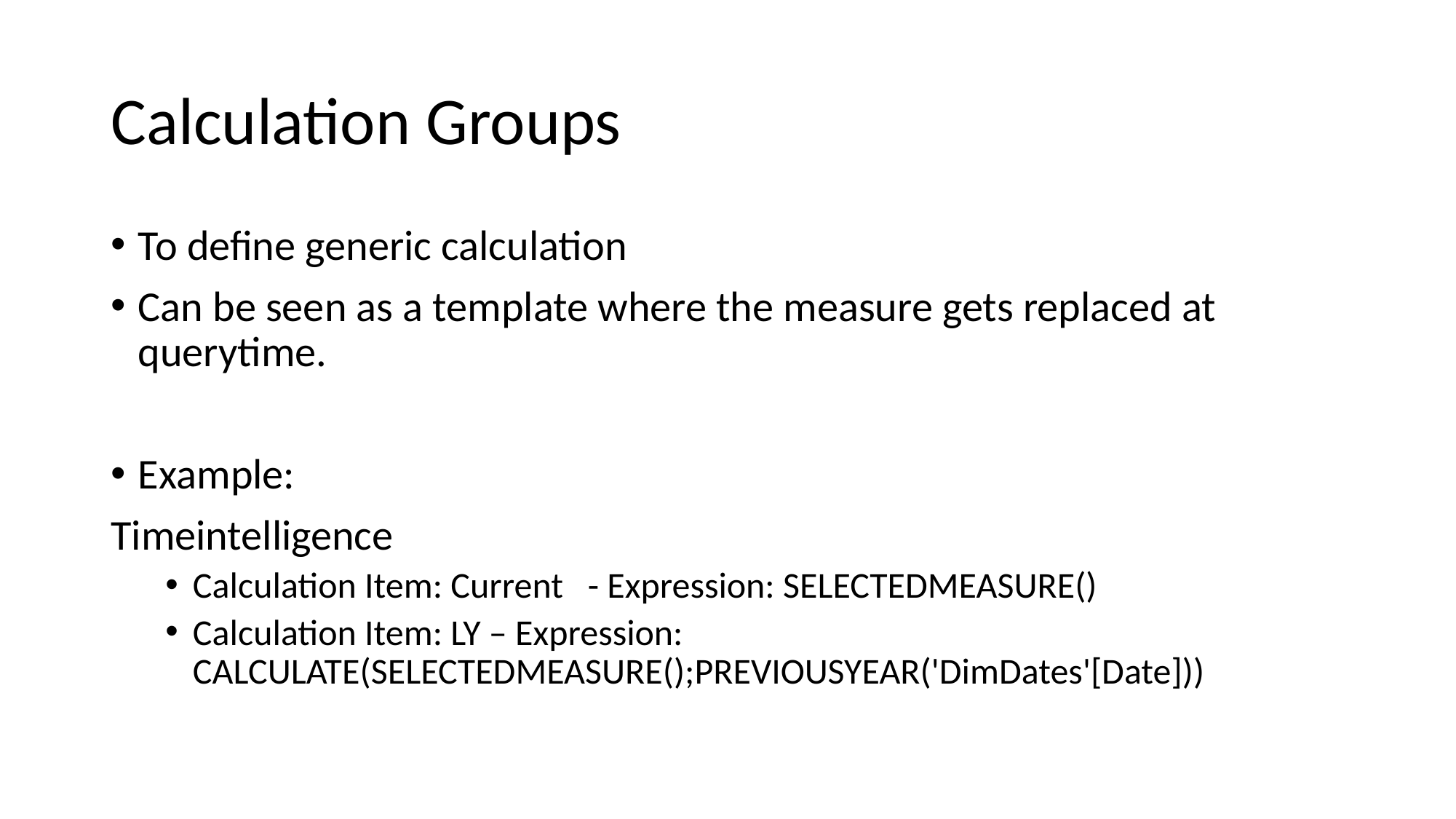

# Calculation Groups
To define generic calculation
Can be seen as a template where the measure gets replaced at querytime.

Example:
Timeintelligence
Calculation Item: Current   - Expression: SELECTEDMEASURE()
Calculation Item: LY – Expression: CALCULATE(SELECTEDMEASURE();PREVIOUSYEAR('DimDates'[Date]))